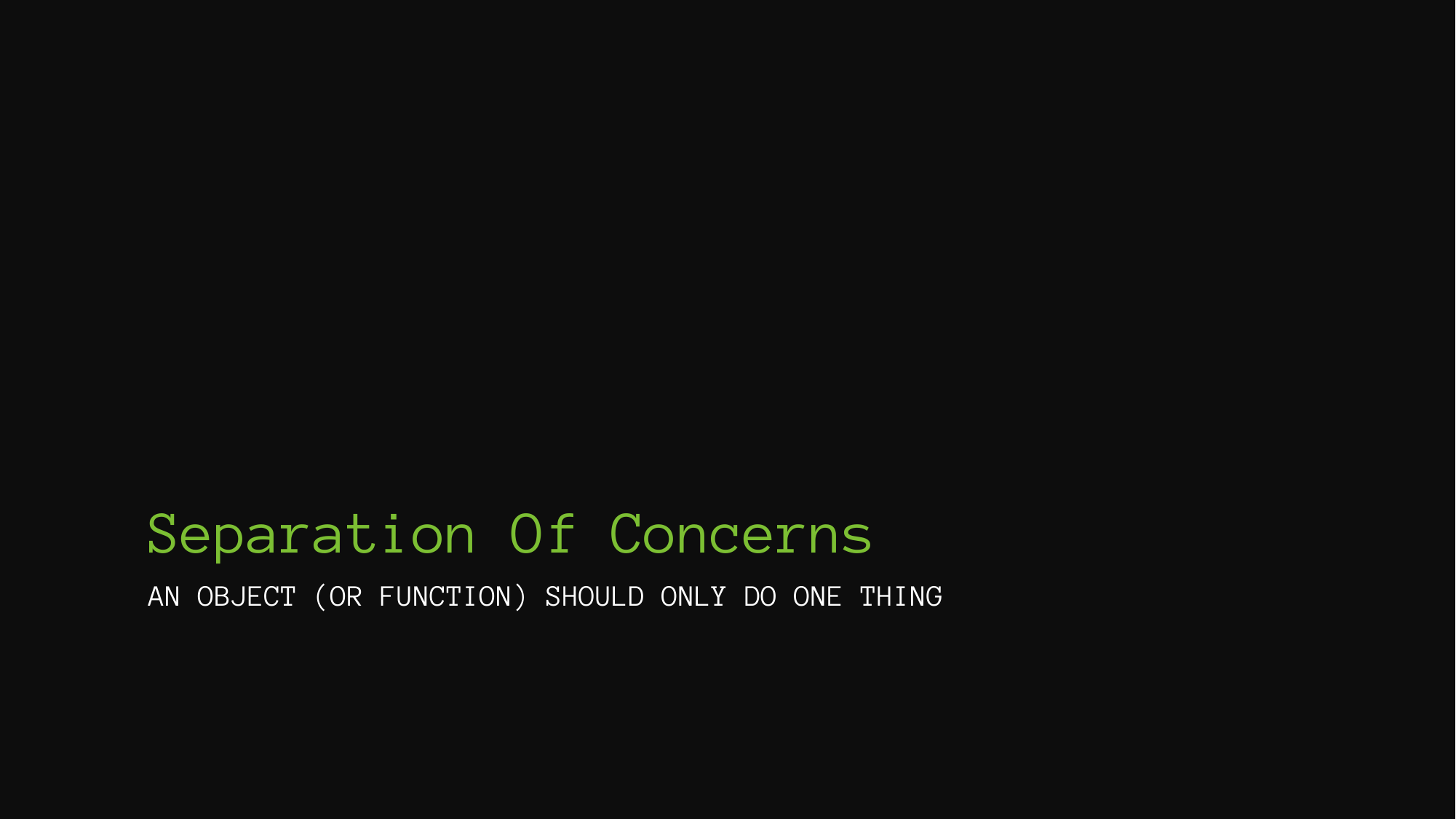

# Separation Of Concerns
An object (or function) should only do one thing